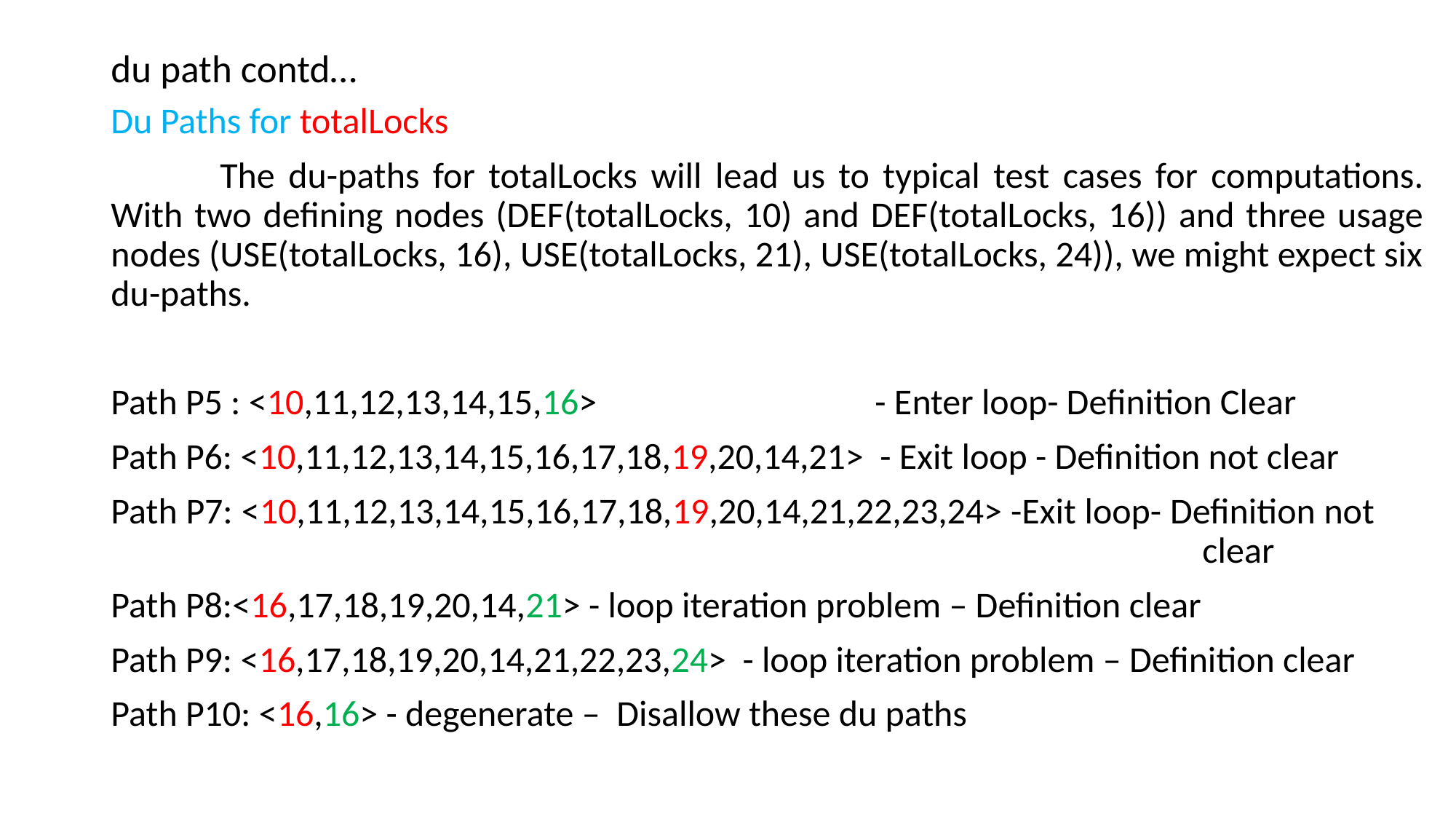

# du path contd…
Du Paths for totalLocks
	The du-paths for totalLocks will lead us to typical test cases for computations. With two defining nodes (DEF(totalLocks, 10) and DEF(totalLocks, 16)) and three usage nodes (USE(totalLocks, 16), USE(totalLocks, 21), USE(totalLocks, 24)), we might expect six du-paths.

Path P5 : <10,11,12,13,14,15,16>			- Enter loop- Definition Clear
Path P6: <10,11,12,13,14,15,16,17,18,19,20,14,21>  - Exit loop - Definition not clear
Path P7: <10,11,12,13,14,15,16,17,18,19,20,14,21,22,23,24> -Exit loop- Definition not 											clear
Path P8:<16,17,18,19,20,14,21> - loop iteration problem – Definition clear
Path P9: <16,17,18,19,20,14,21,22,23,24>  - loop iteration problem – Definition clear
Path P10: <16,16> - degenerate –  Disallow these du paths